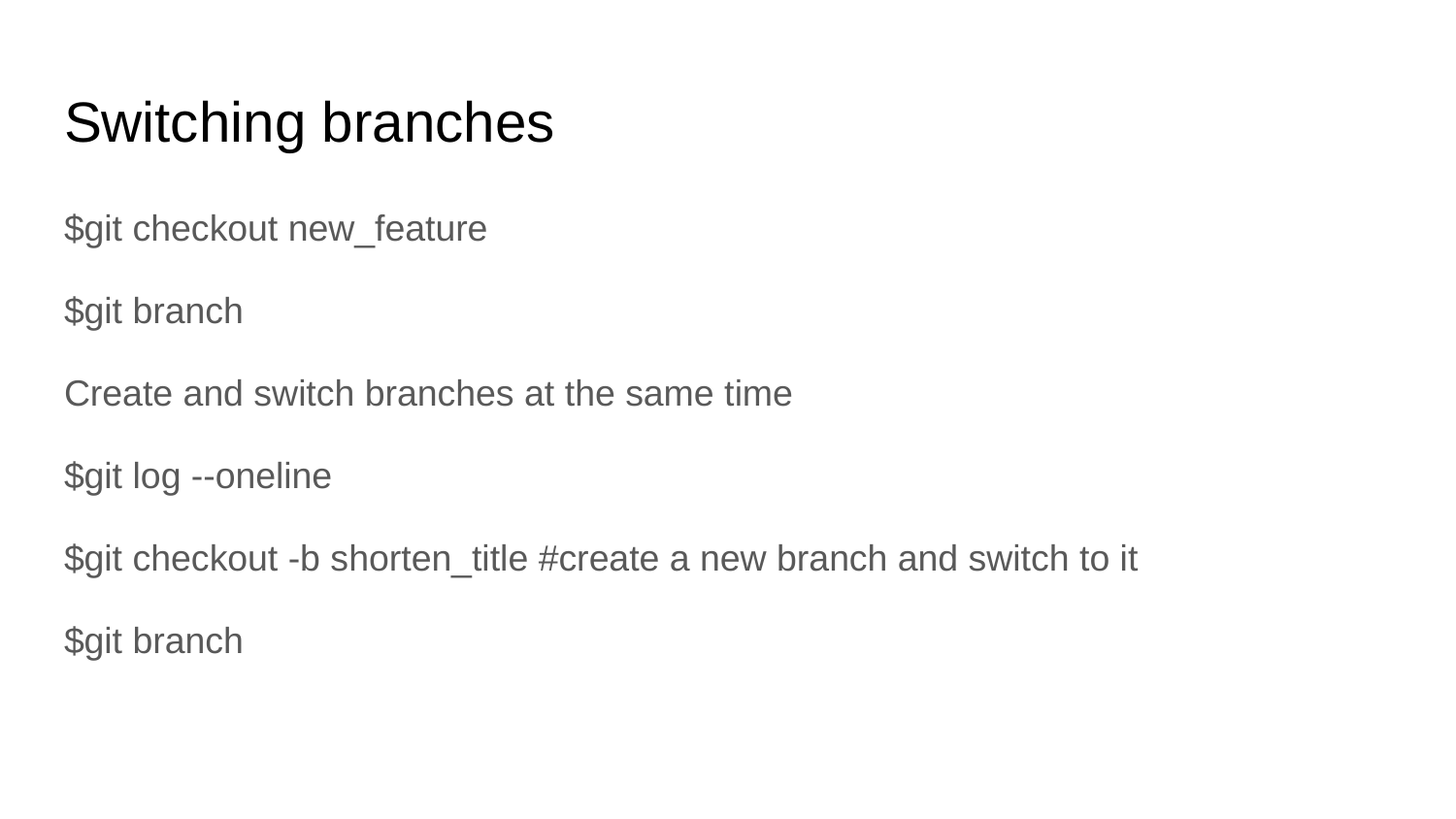

# Switching branches

$git checkout new_feature
$git branch
Create and switch branches at the same time
$git log --oneline
$git checkout -b shorten_title #create a new branch and switch to it
$git branch